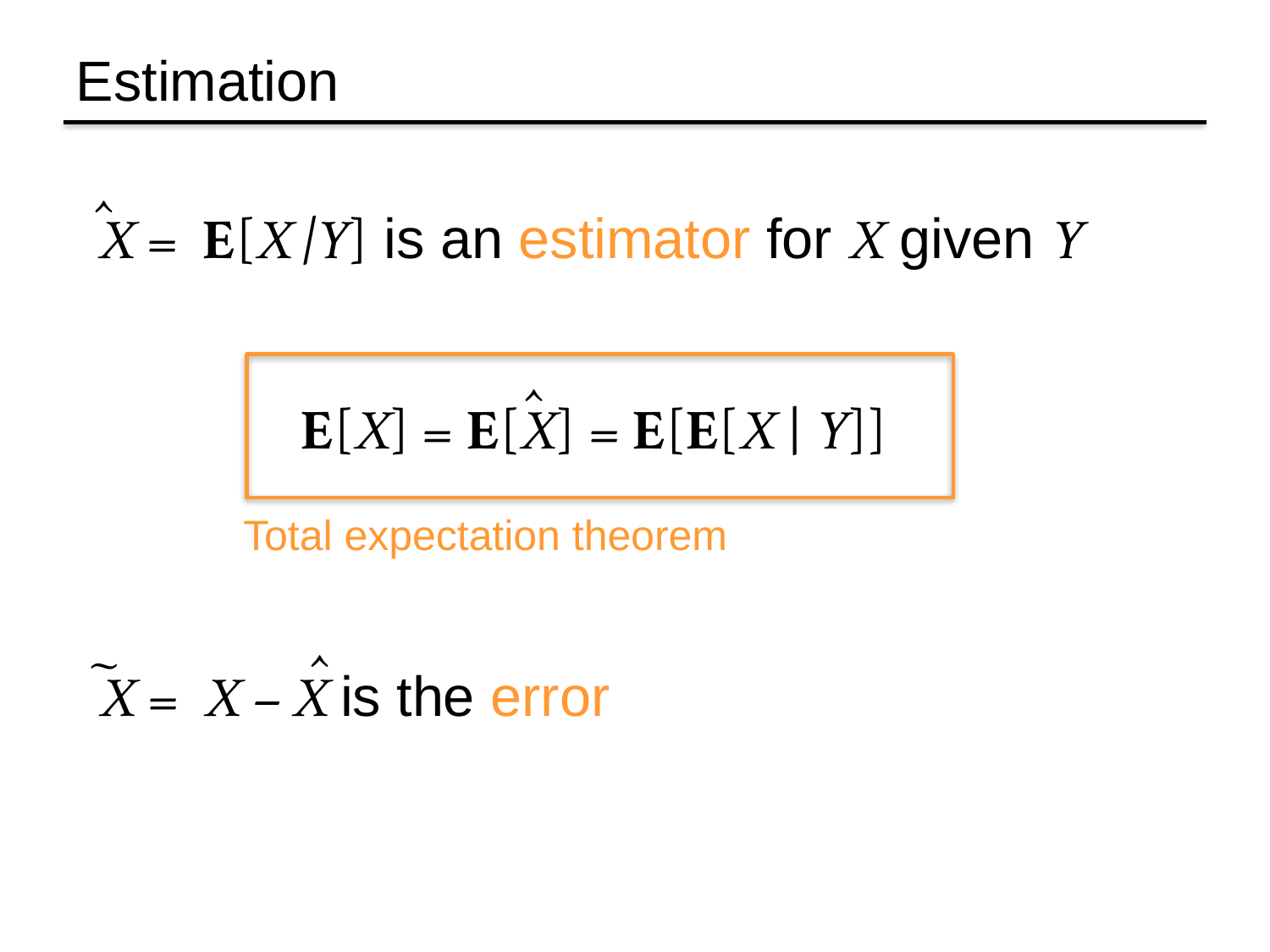

# Estimation
^
X =  E[X |Y] is an estimator for X given Y

^
E[X] = E[X] = E[E[X | Y]]
Total expectation theorem
~
^
X =  X – X is the error